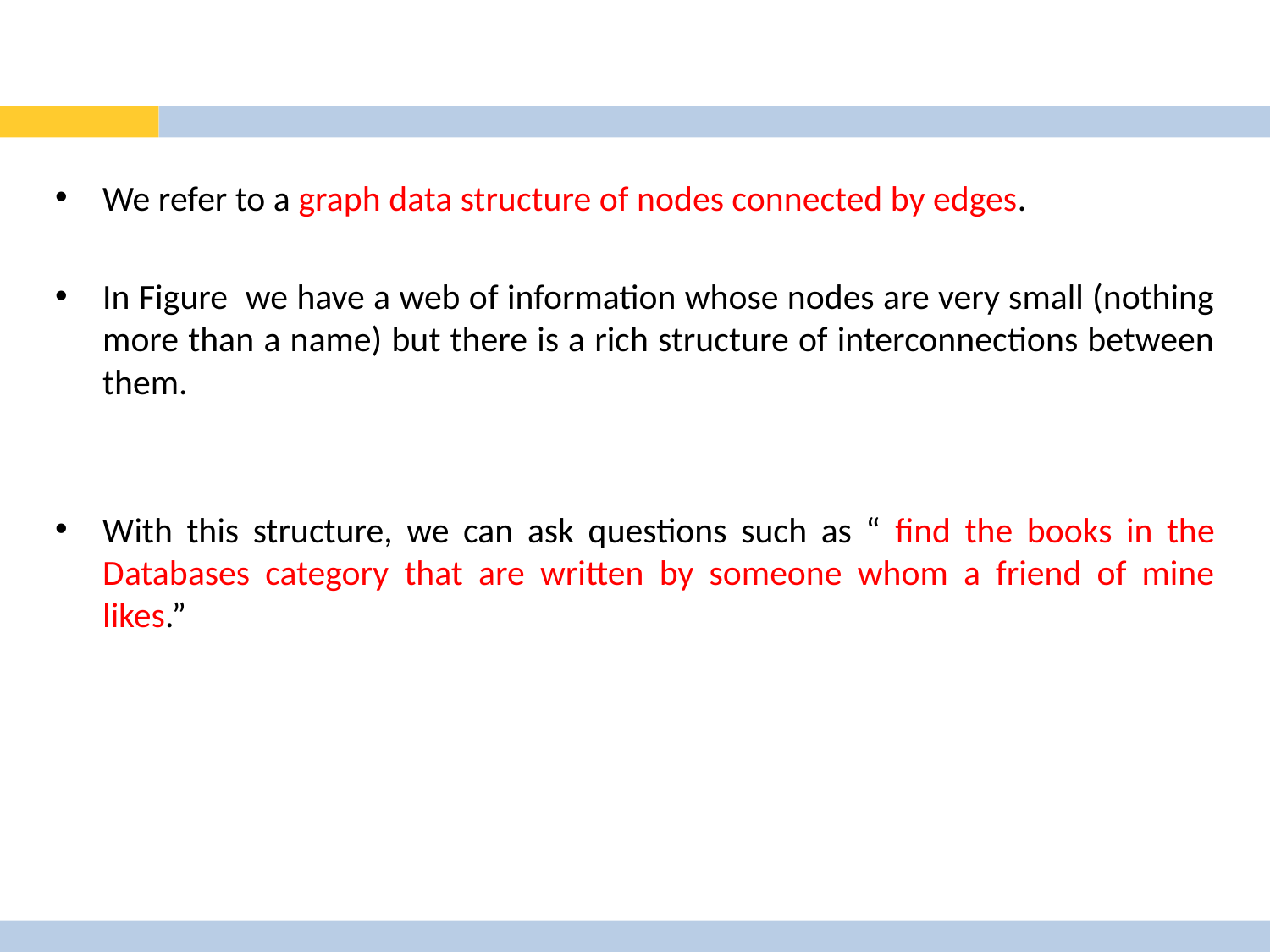

We refer to a graph data structure of nodes connected by edges.

In Figure  we have a web of information whose nodes are very small (nothing more than a name) but there is a rich structure of interconnections between them.

With this structure, we can ask questions such as “ find the books in the Databases category that are written by someone whom a friend of mine likes.”